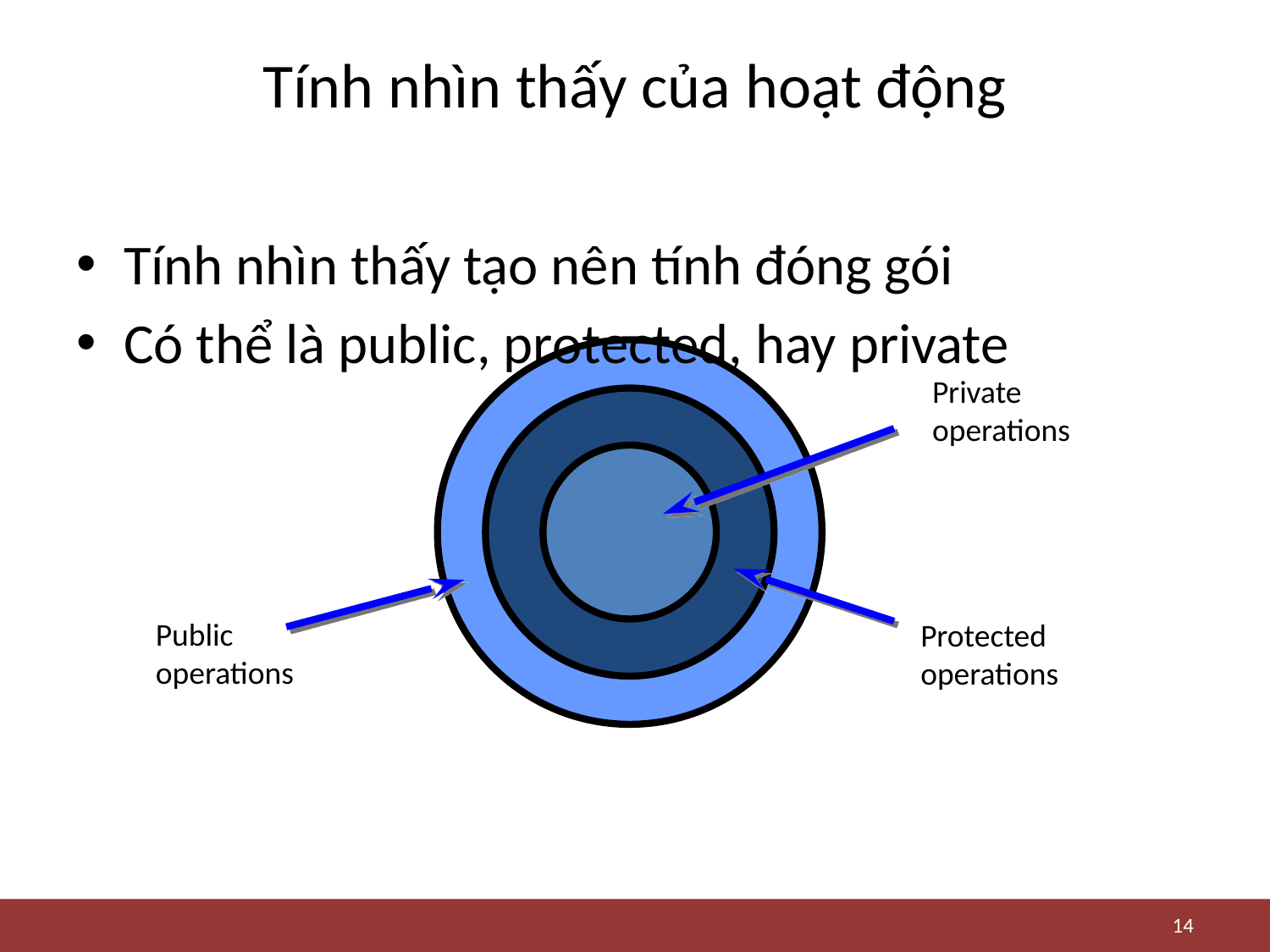

# Tính nhìn thấy của hoạt động
Tính nhìn thấy tạo nên tính đóng gói
Có thể là public, protected, hay private

Private
operations

Public operations
Protected
operations
14